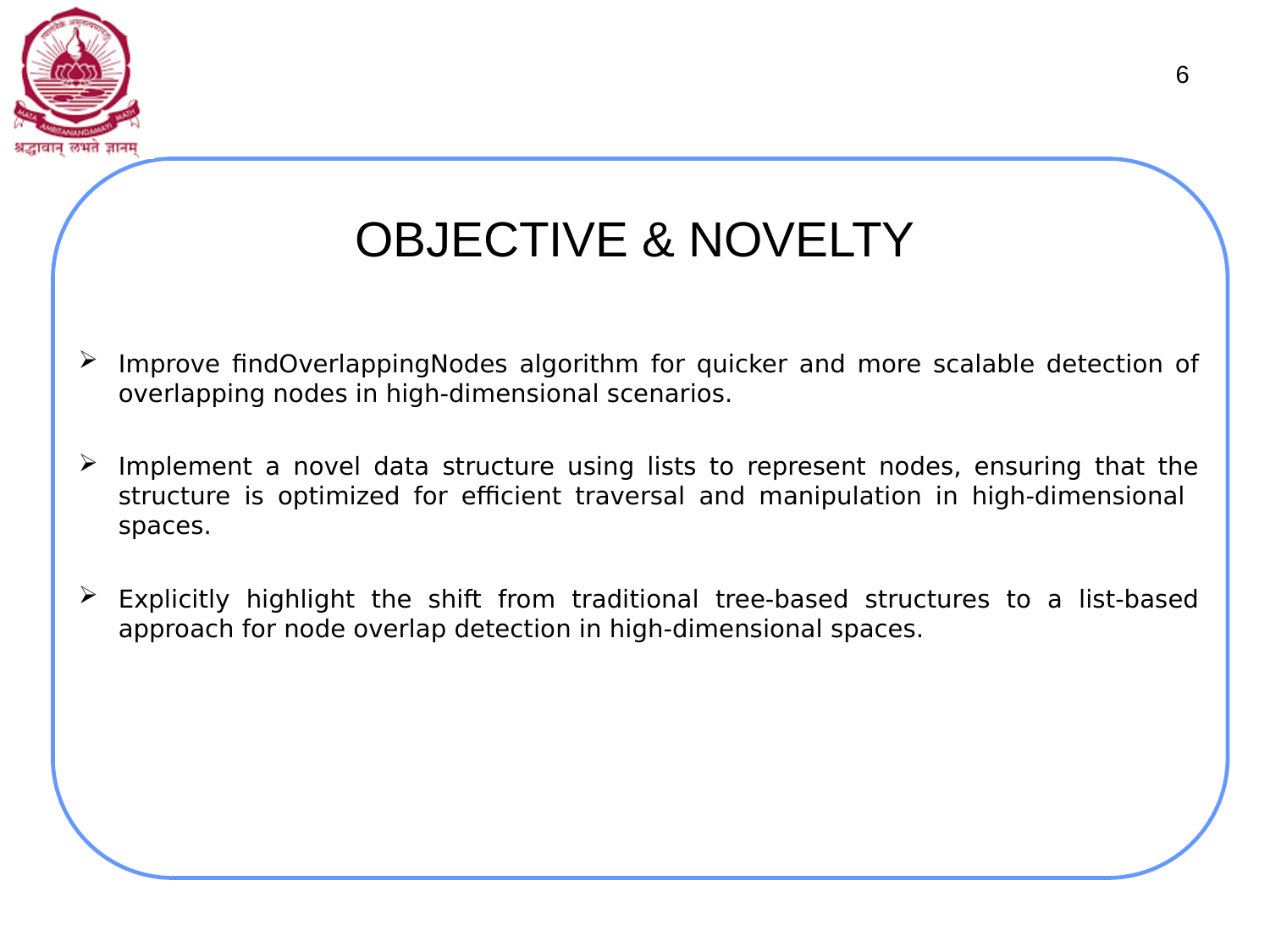

6
# OBJECTIVE & NOVELTY
Improve findOverlappingNodes algorithm for quicker and more scalable detection of overlapping nodes in high-dimensional scenarios.

Implement a novel data structure using lists to represent nodes, ensuring that the structure is optimized for efficient traversal and manipulation in high-dimensional  spaces.

Explicitly highlight the shift from traditional tree-based structures to a list-based approach for node overlap detection in high-dimensional spaces.